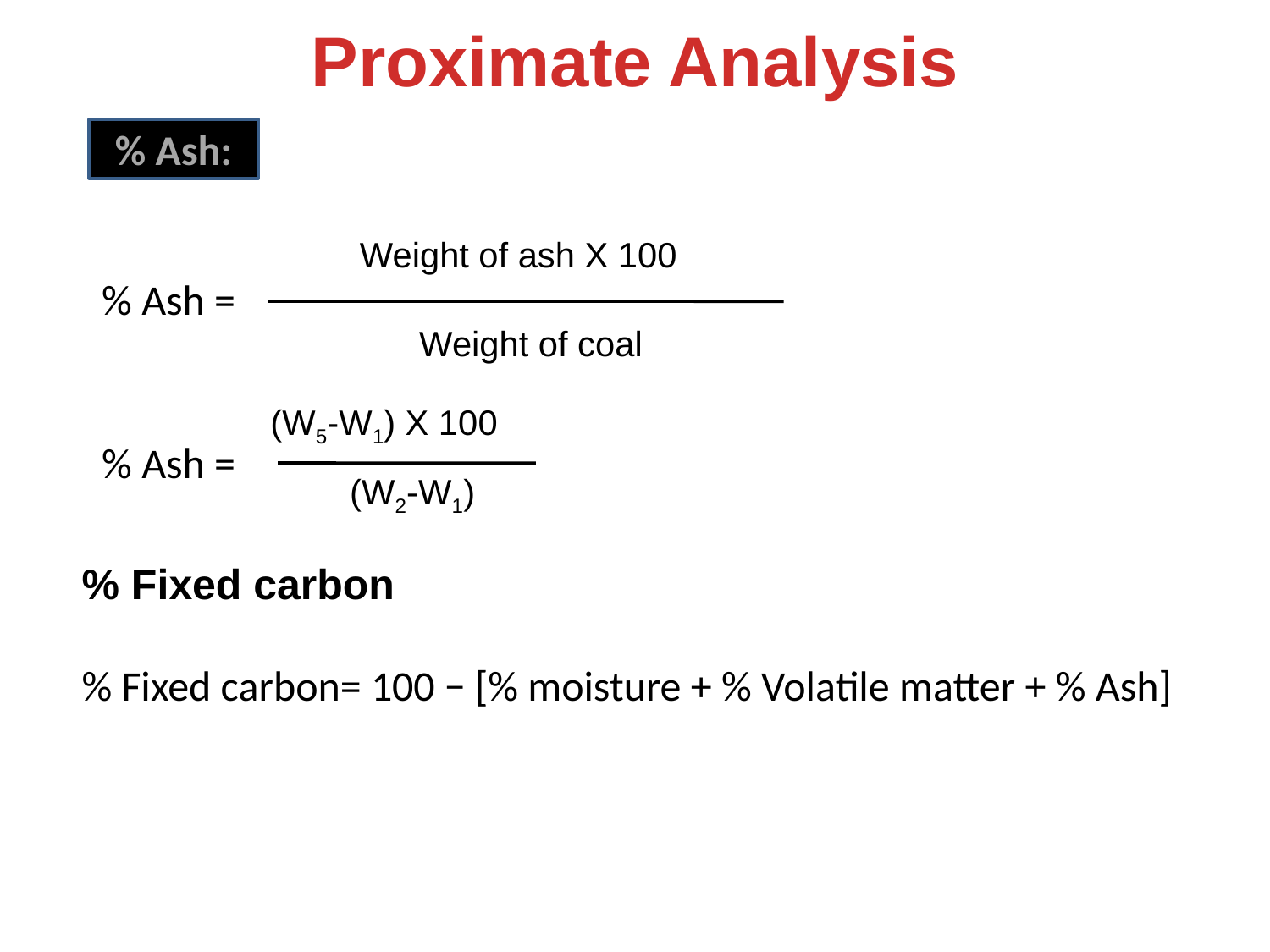

Proximate Analysis
% Ash:

Weight of ash X 100
% Ash =
Weight of coal
(W5-W1) X 100
% Ash =
(W2-W1)
% Fixed carbon

% Fixed carbon= 100 − [% moisture + % Volatile matter + % Ash]